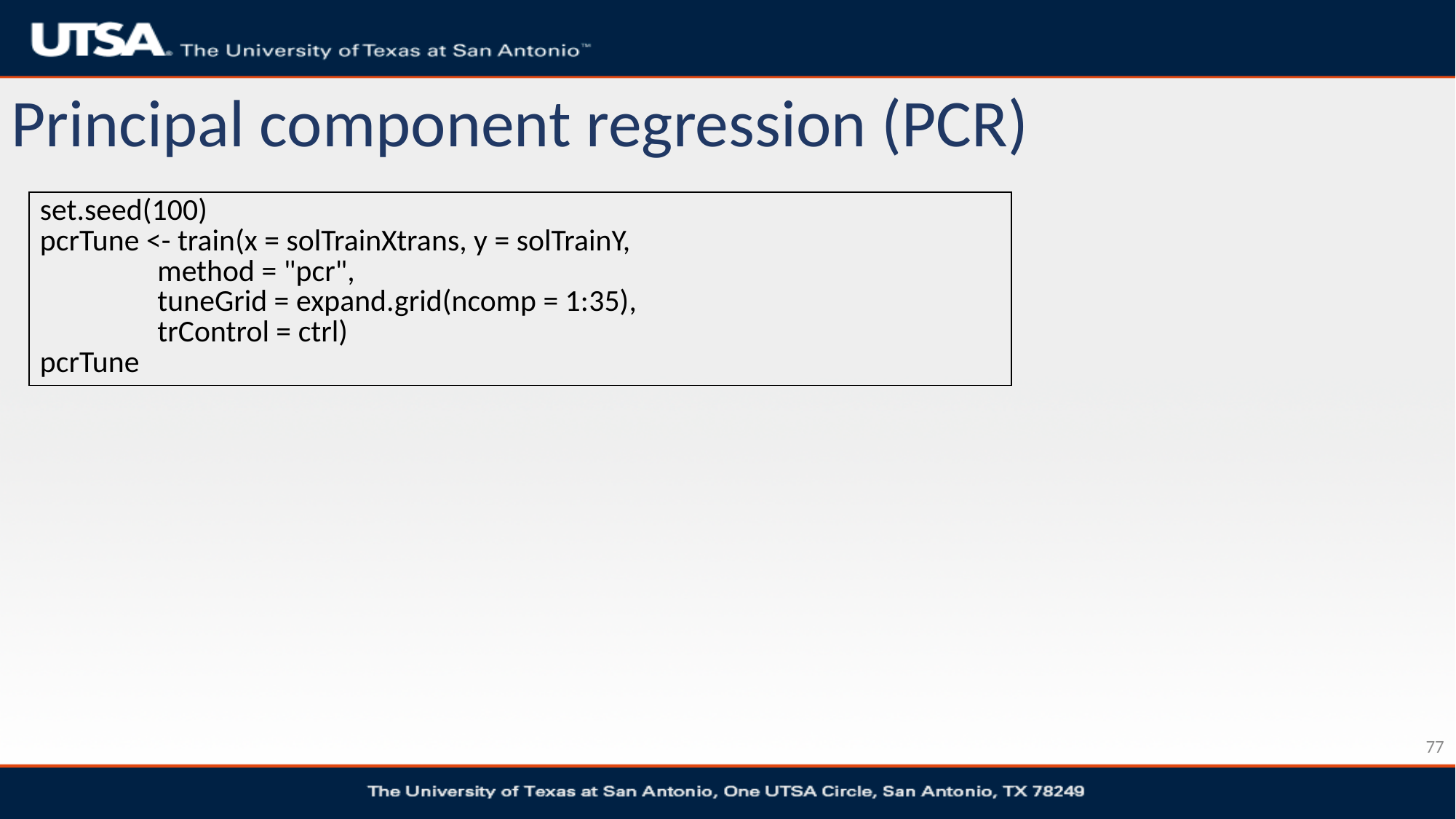

# Principal component regression (PCR)
| set.seed(100) pcrTune <- train(x = solTrainXtrans, y = solTrainY, method = "pcr", tuneGrid = expand.grid(ncomp = 1:35), trControl = ctrl) pcrTune |
| --- |
77